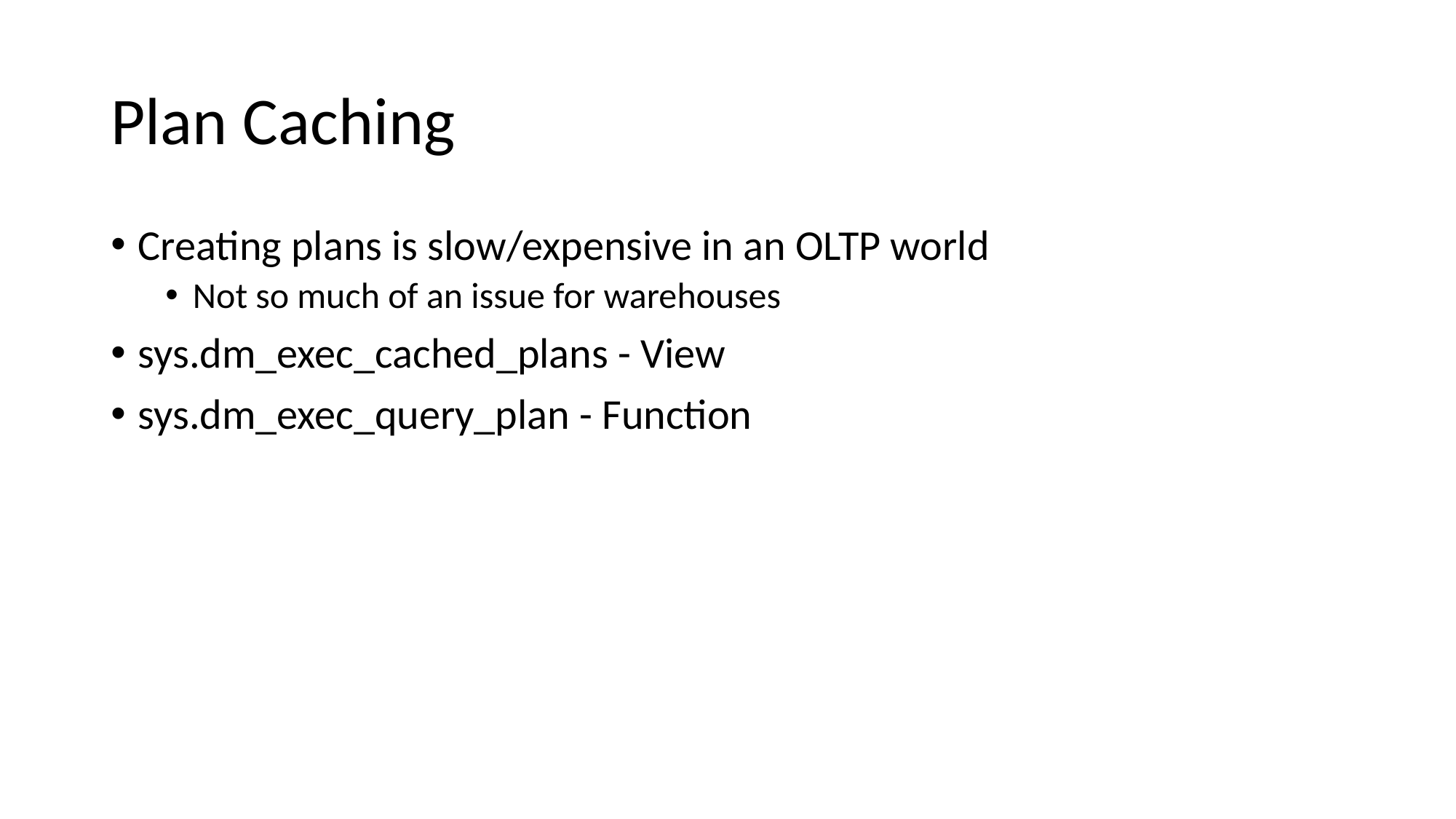

# Plan Caching
Creating plans is slow/expensive in an OLTP world
Not so much of an issue for warehouses
sys.dm_exec_cached_plans - View
sys.dm_exec_query_plan - Function